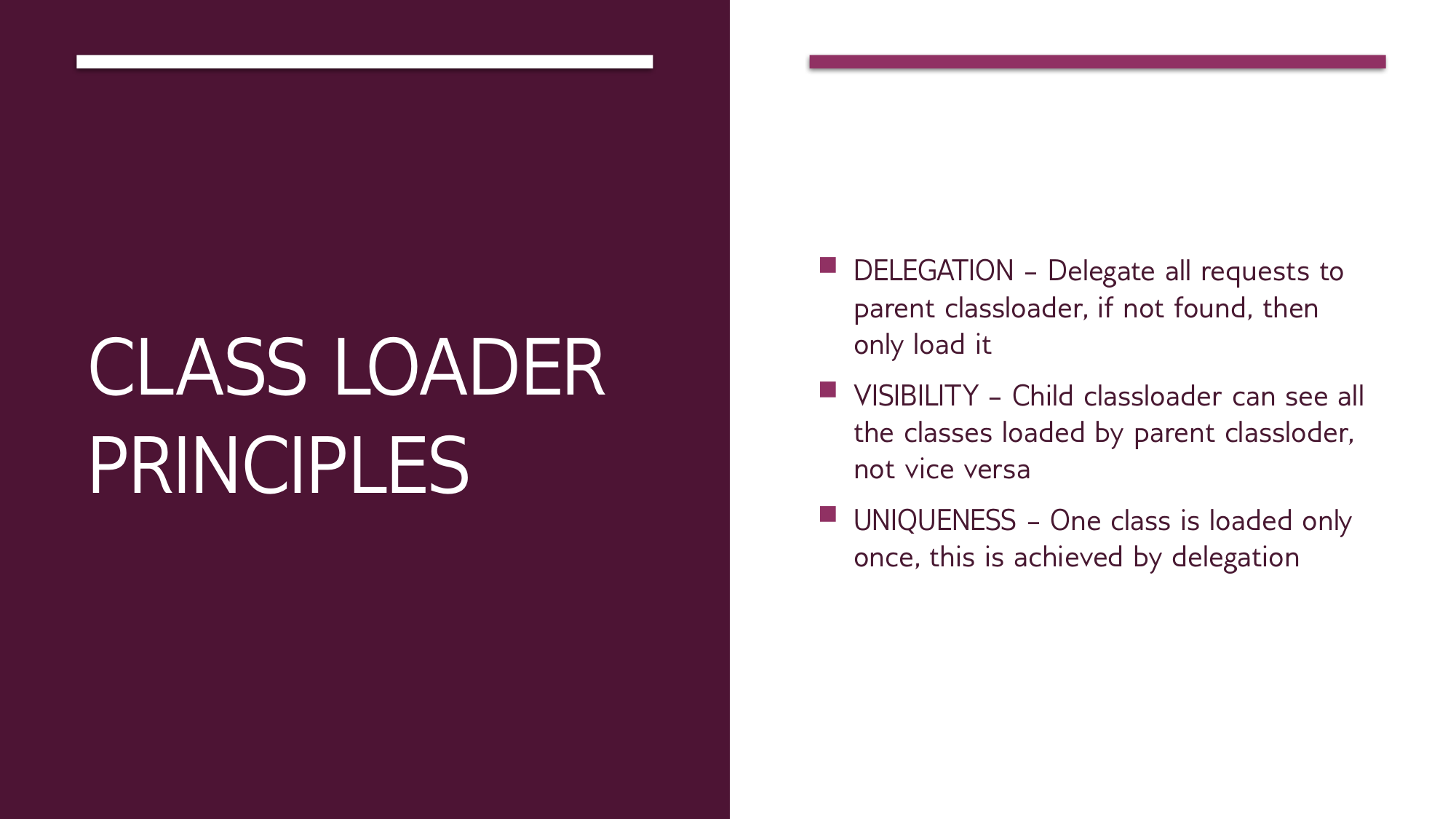

# Class loader principles
DELEGATION – Delegate all requests to parent classloader, if not found, then only load it
VISIBILITY – Child classloader can see all the classes loaded by parent classloder, not vice versa
UNIQUENESS – One class is loaded only once, this is achieved by delegation